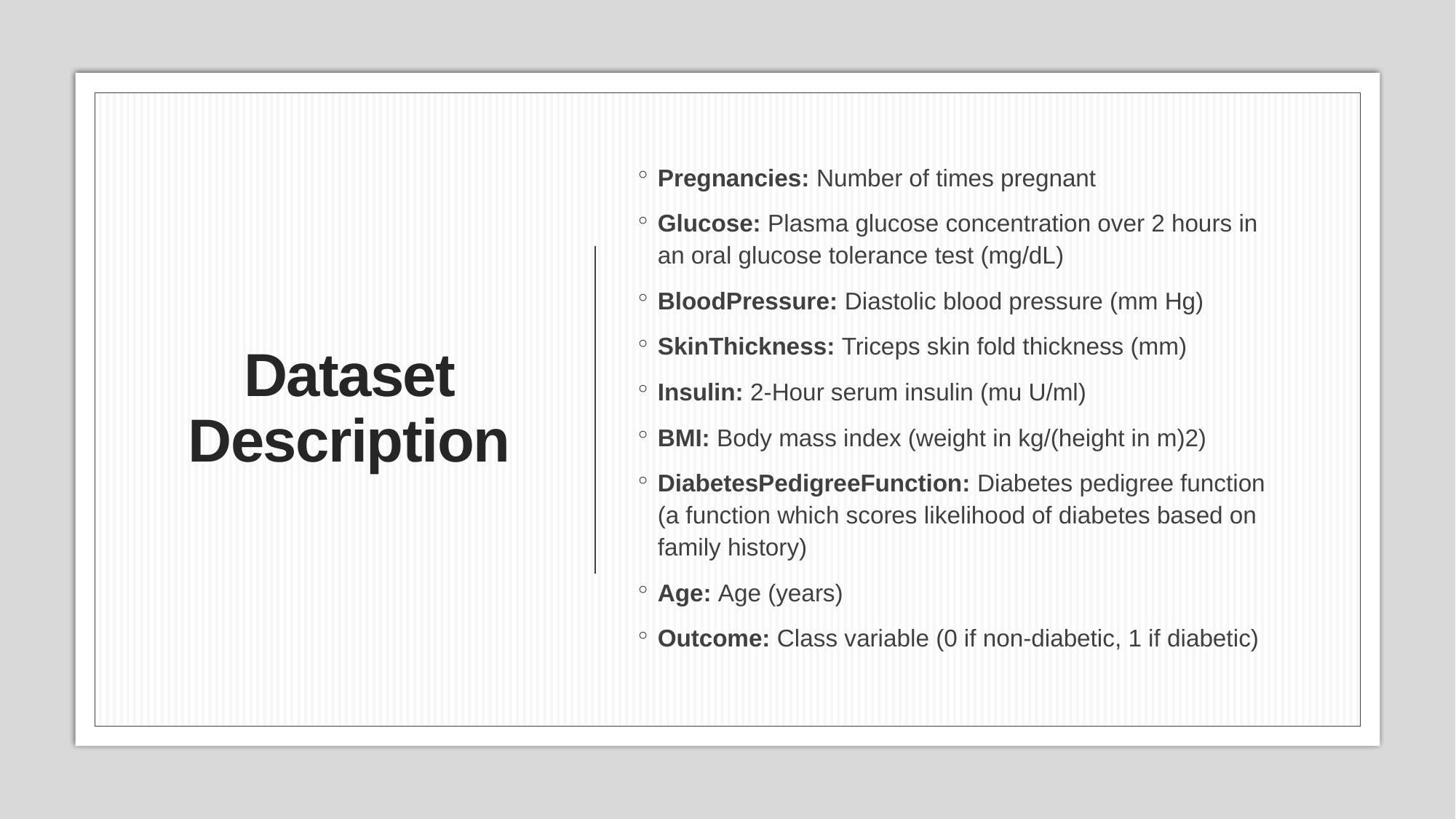

# Dataset Description
Pregnancies: Number of times pregnant
Glucose: Plasma glucose concentration over 2 hours in an oral glucose tolerance test (mg/dL)
BloodPressure: Diastolic blood pressure (mm Hg)
SkinThickness: Triceps skin fold thickness (mm)
Insulin: 2-Hour serum insulin (mu U/ml)
BMI: Body mass index (weight in kg/(height in m)2)
DiabetesPedigreeFunction: Diabetes pedigree function (a function which scores likelihood of diabetes based on family history)
Age: Age (years)
Outcome: Class variable (0 if non-diabetic, 1 if diabetic)